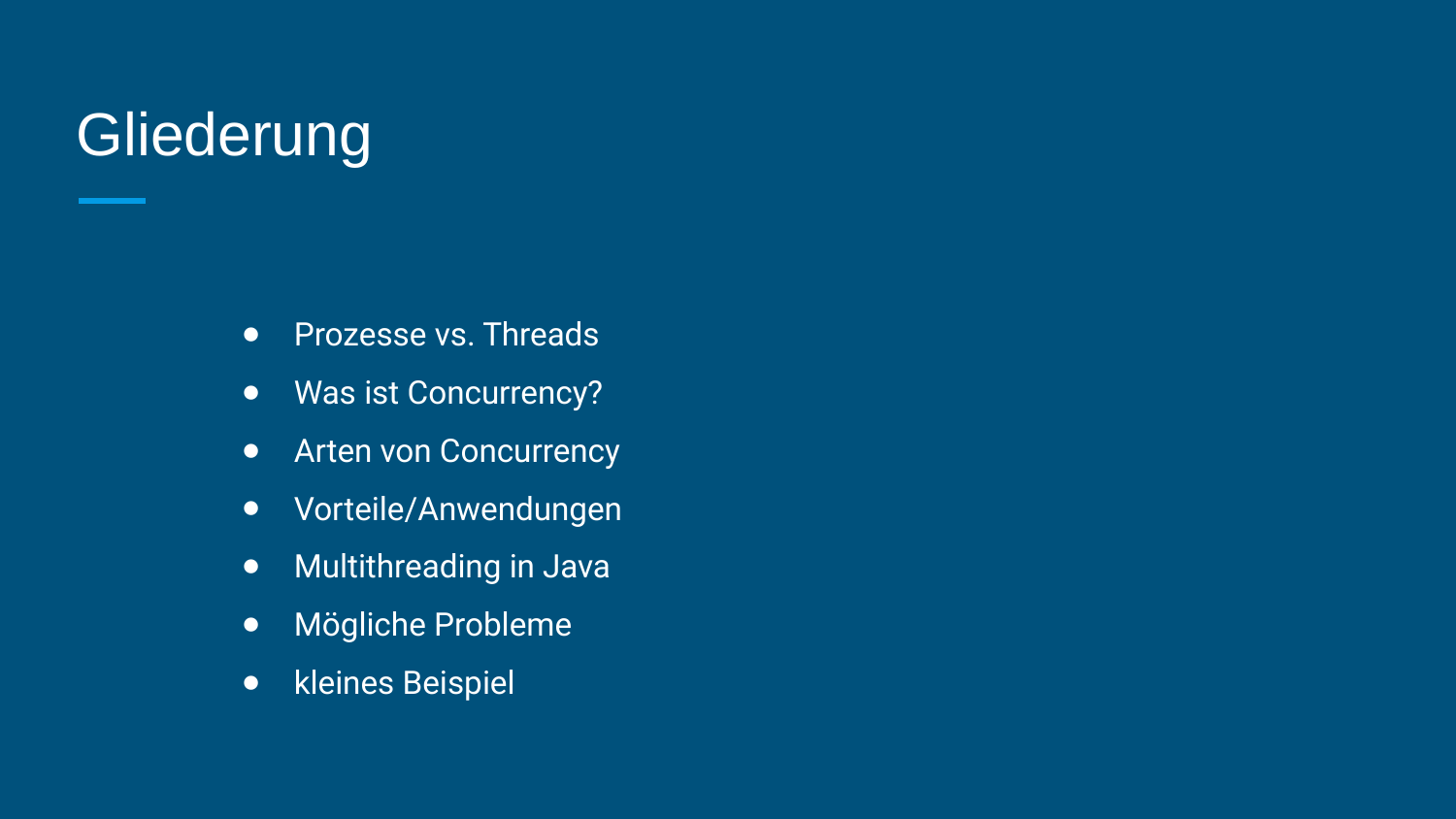

# Gliederung
Prozesse vs. Threads
Was ist Concurrency?
Arten von Concurrency
Vorteile/Anwendungen
Multithreading in Java
Mögliche Probleme
kleines Beispiel